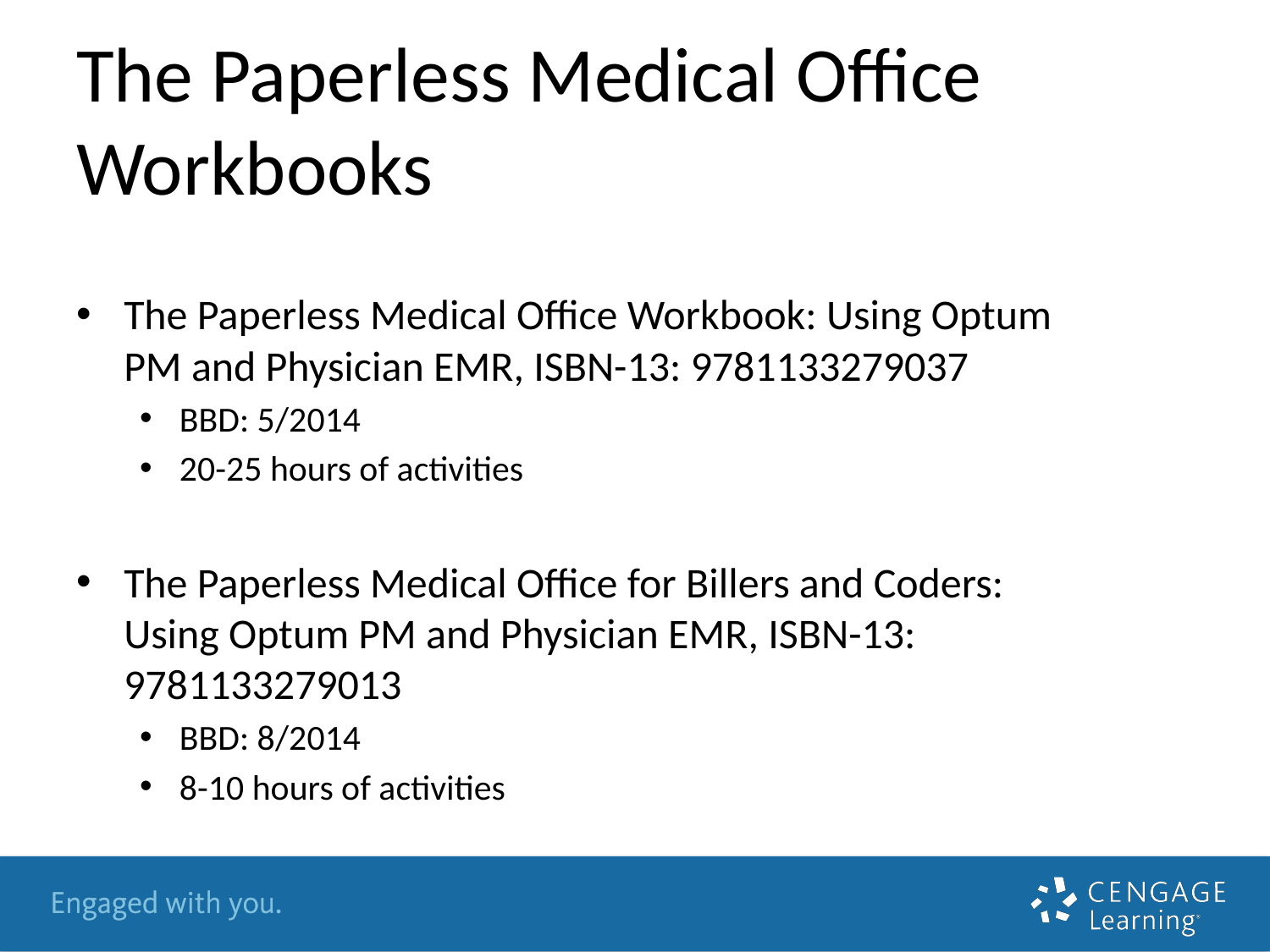

# The Paperless Medical Office Workbooks

The Paperless Medical Office Workbook: Using Optum PM and Physician EMR, ISBN-13: 9781133279037
BBD: 5/2014
20-25 hours of activities

The Paperless Medical Office for Billers and Coders: Using Optum PM and Physician EMR, ISBN-13: 9781133279013
BBD: 8/2014
8-10 hours of activities